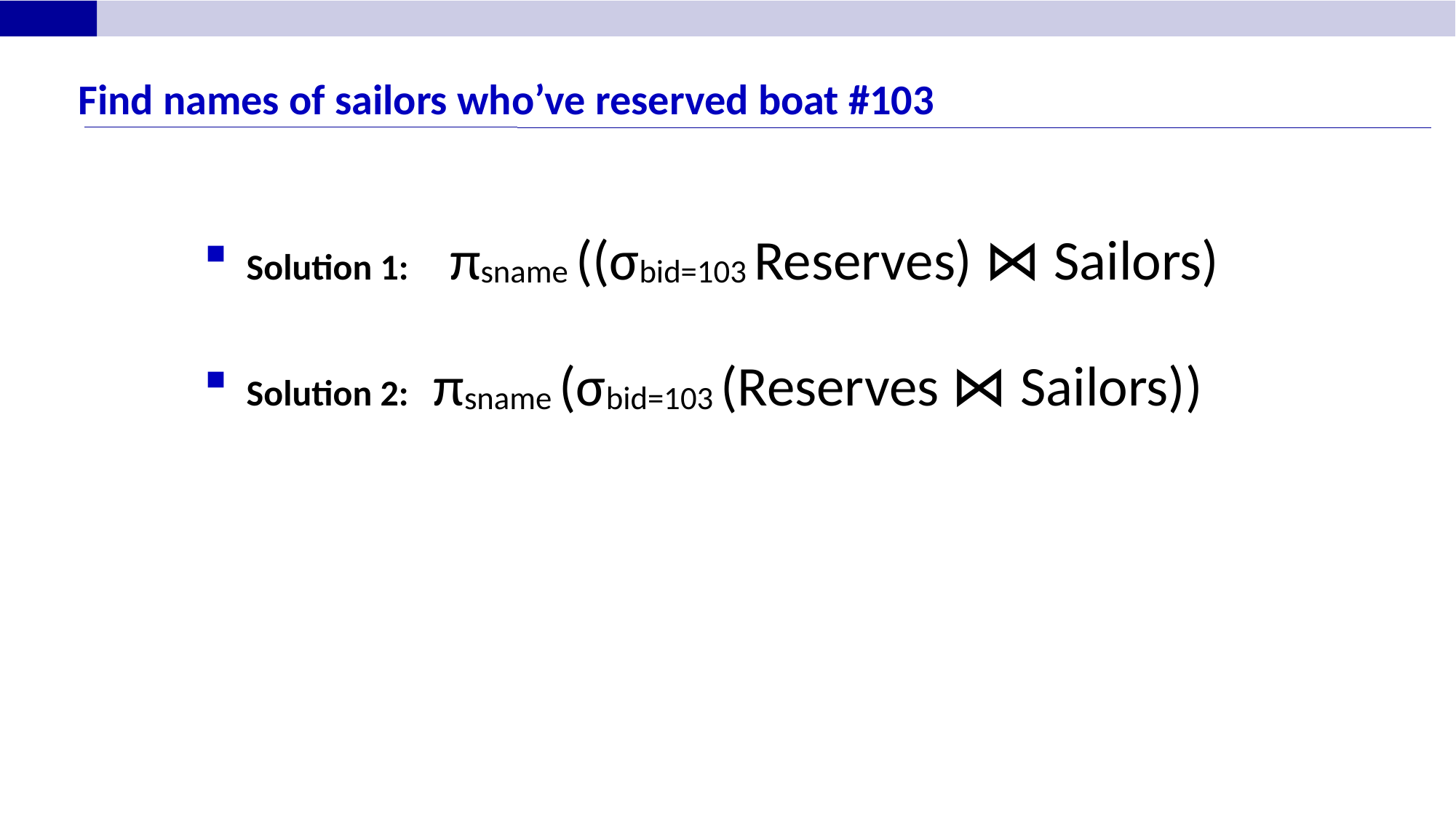

# Find names of sailors who’ve reserved boat #103
Solution 1:     πsname ((σbid=103 Reserves) ⋈ Sailors)

Solution 2:   πsname (σbid=103 (Reserves ⋈ Sailors))
26